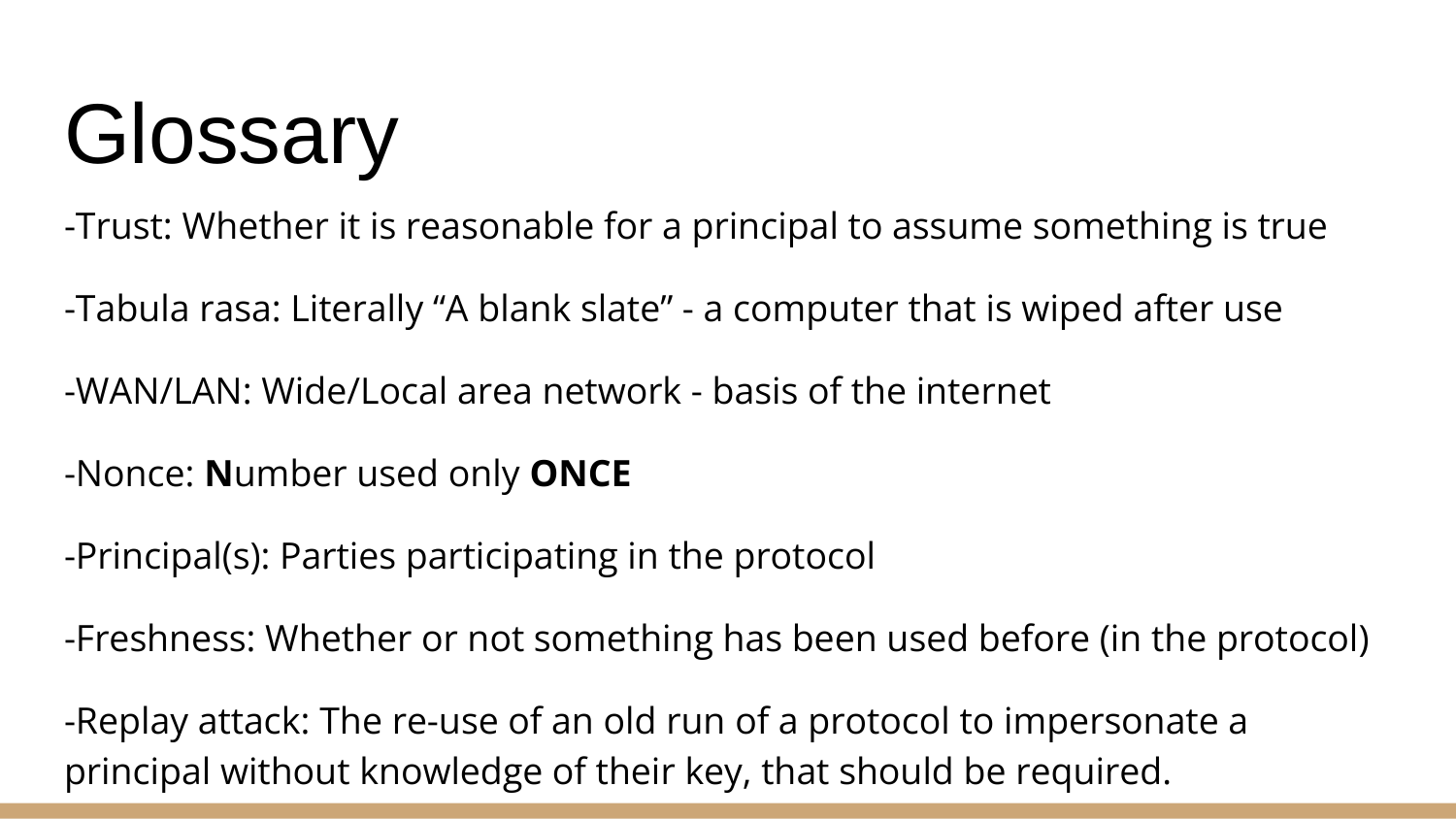

# Glossary
-Trust: Whether it is reasonable for a principal to assume something is true
-Tabula rasa: Literally “A blank slate” - a computer that is wiped after use
-WAN/LAN: Wide/Local area network - basis of the internet
-Nonce: Number used only ONCE
-Principal(s): Parties participating in the protocol
-Freshness: Whether or not something has been used before (in the protocol)
-Replay attack: The re-use of an old run of a protocol to impersonate a principal without knowledge of their key, that should be required.